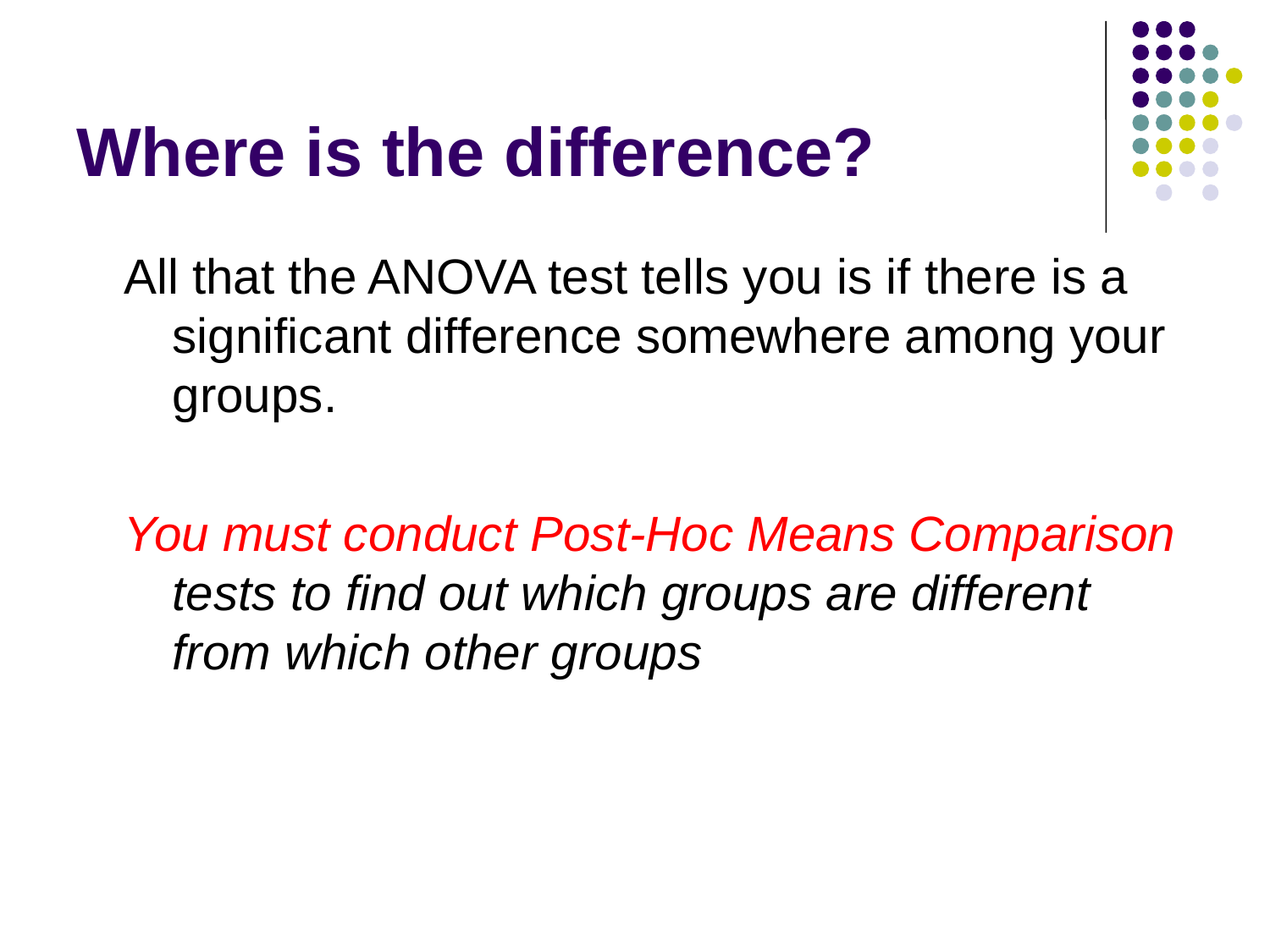

# Where is the difference?
All that the ANOVA test tells you is if there is a significant difference somewhere among your groups.

You must conduct Post-Hoc Means Comparison tests to find out which groups are different from which other groups